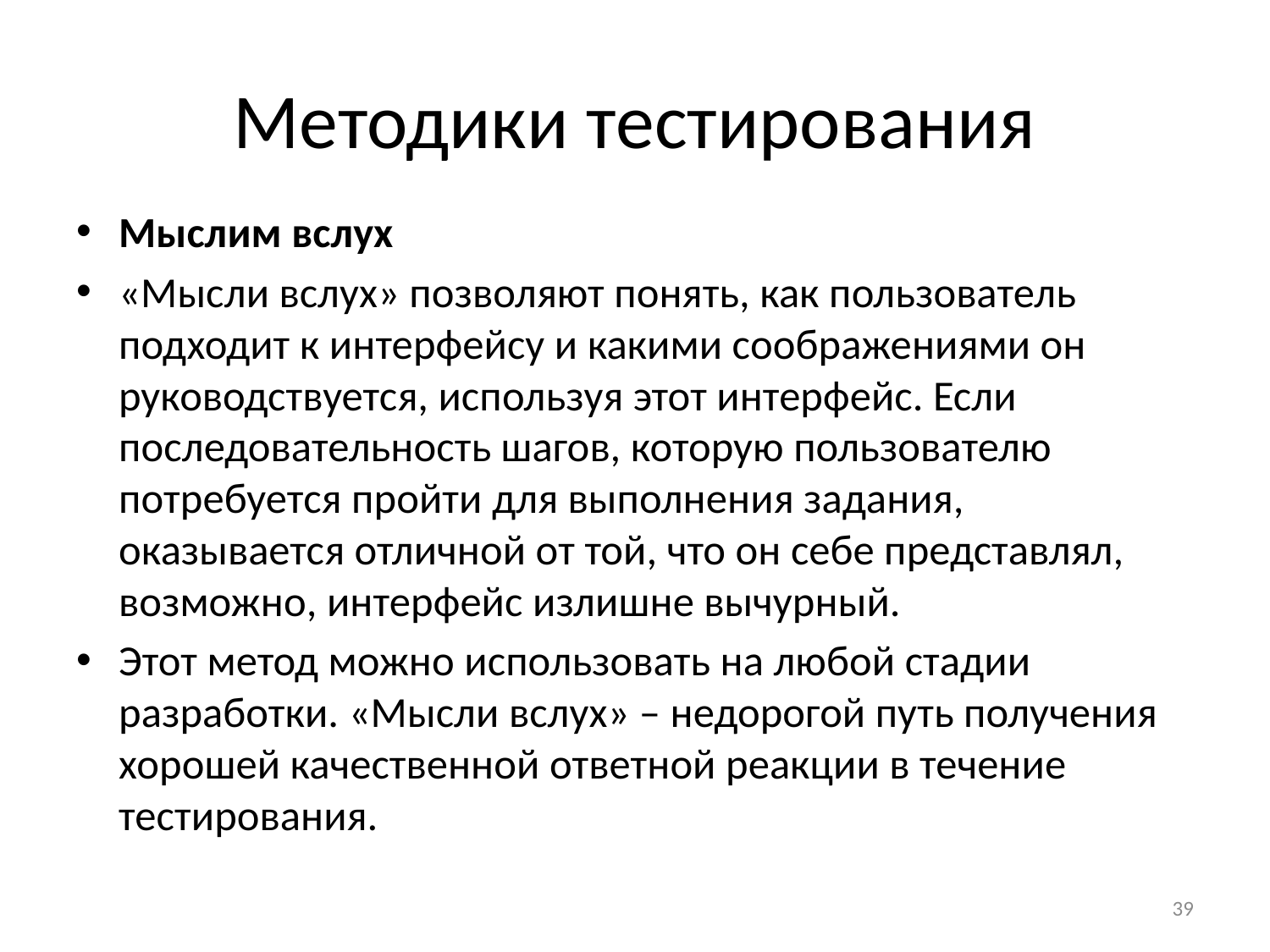

# Методики тестирования
Мыслим вслух
«Мысли вслух» позволяют понять, как пользователь подходит к интерфейсу и какими соображениями он руководствуется, используя этот интерфейс. Если последовательность шагов, которую пользователю потребуется пройти для выполнения задания, оказывается отличной от той, что он себе представлял, возможно, интерфейс излишне вычурный.
Этот метод можно использовать на любой стадии разработки. «Мысли вслух» – недорогой путь получения хорошей качественной ответной реакции в течение тестирования.

39